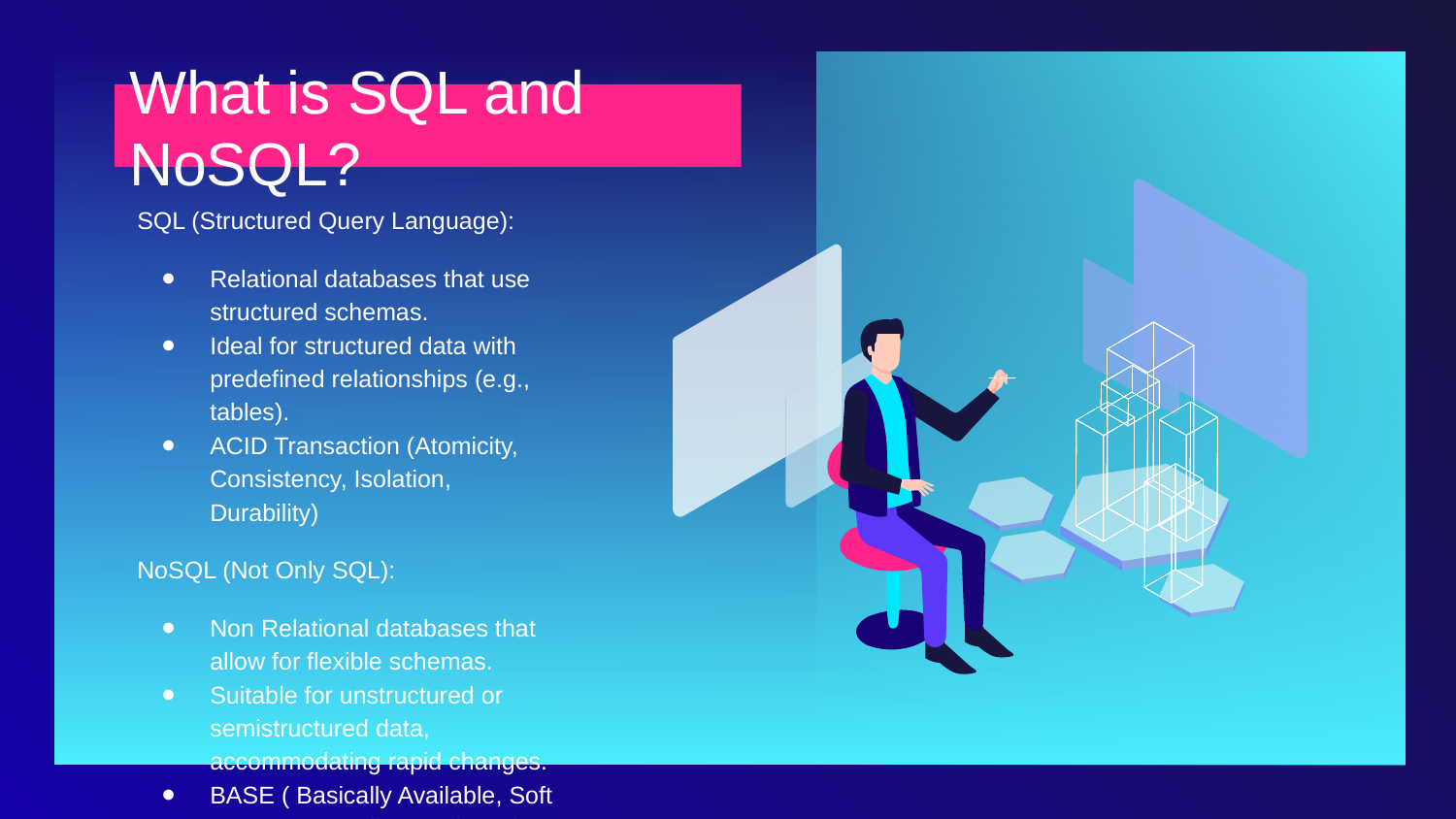

What is SQL and NoSQL?

SQL (Structured Query Language):
Relational databases that use structured schemas.
Ideal for structured data with predefined relationships (e.g., tables).
ACID Transaction (Atomicity, Consistency, Isolation, Durability)
NoSQL (Not Only SQL):
Non Relational databases that allow for flexible schemas.
Suitable for unstructured or semistructured data, accommodating rapid changes.
BASE ( Basically Available, Soft State, Eventually Consistent)